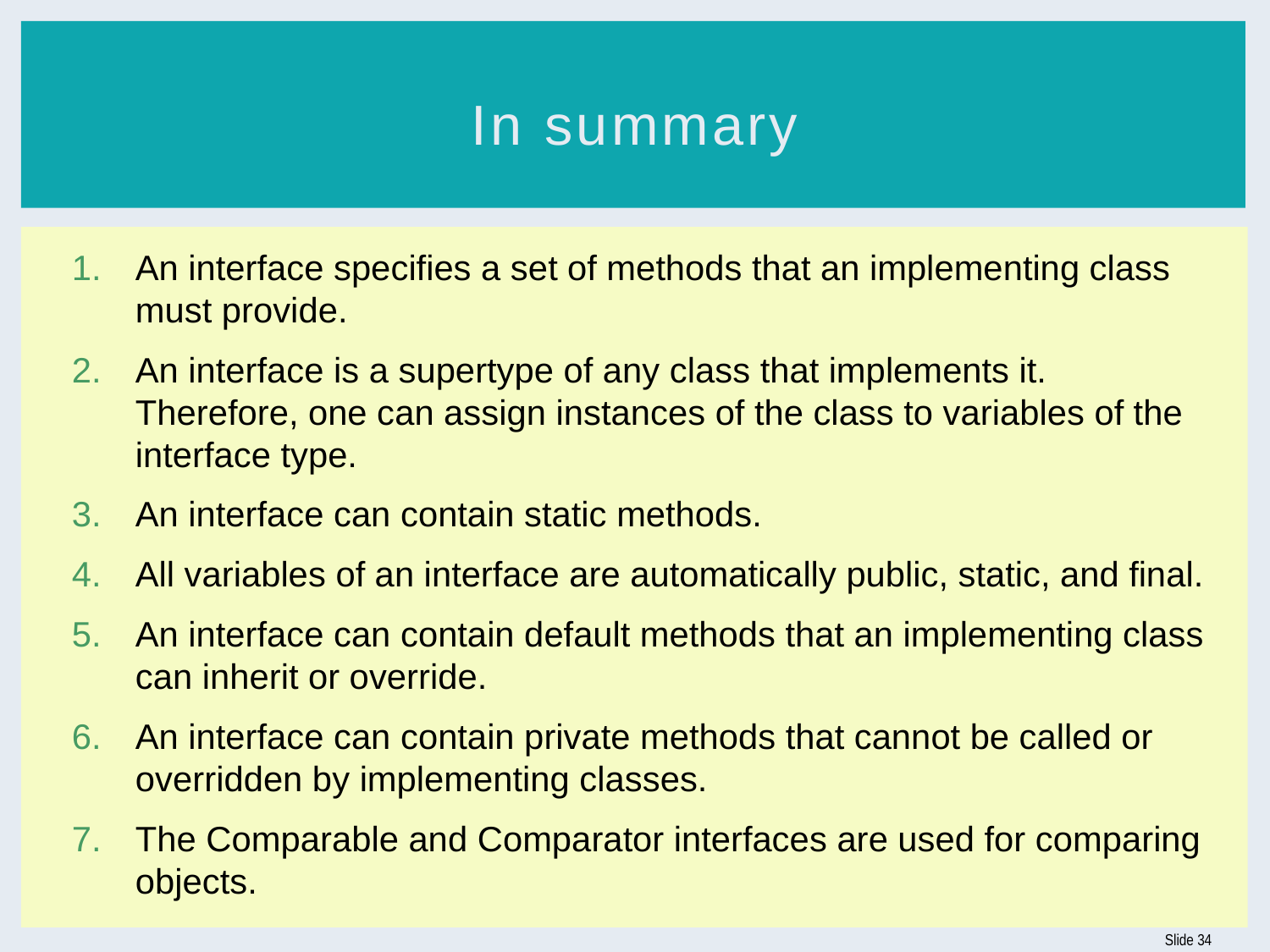

# In summary
An interface specifies a set of methods that an implementing class must provide.
An interface is a supertype of any class that implements it. Therefore, one can assign instances of the class to variables of the interface type.
An interface can contain static methods.
All variables of an interface are automatically public, static, and final.
An interface can contain default methods that an implementing class can inherit or override.
An interface can contain private methods that cannot be called or overridden by implementing classes.
The Comparable and Comparator interfaces are used for comparing objects.